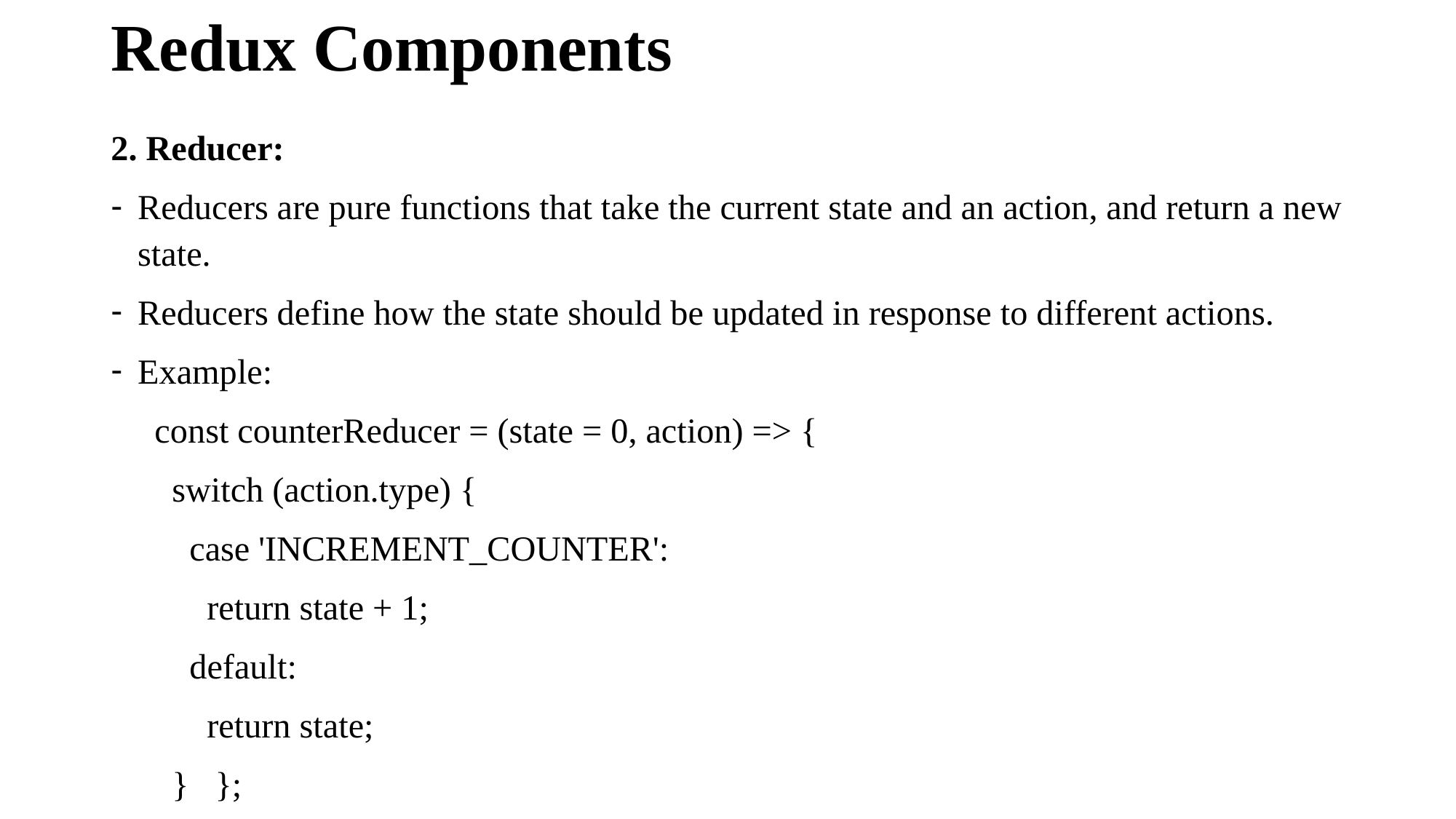

# Redux Components
2. Reducer:
Reducers are pure functions that take the current state and an action, and return a new state.
Reducers define how the state should be updated in response to different actions.
Example:
     const counterReducer = (state = 0, action) => {
       switch (action.type) {
         case 'INCREMENT_COUNTER':
           return state + 1;
         default:
           return state;
       }   };